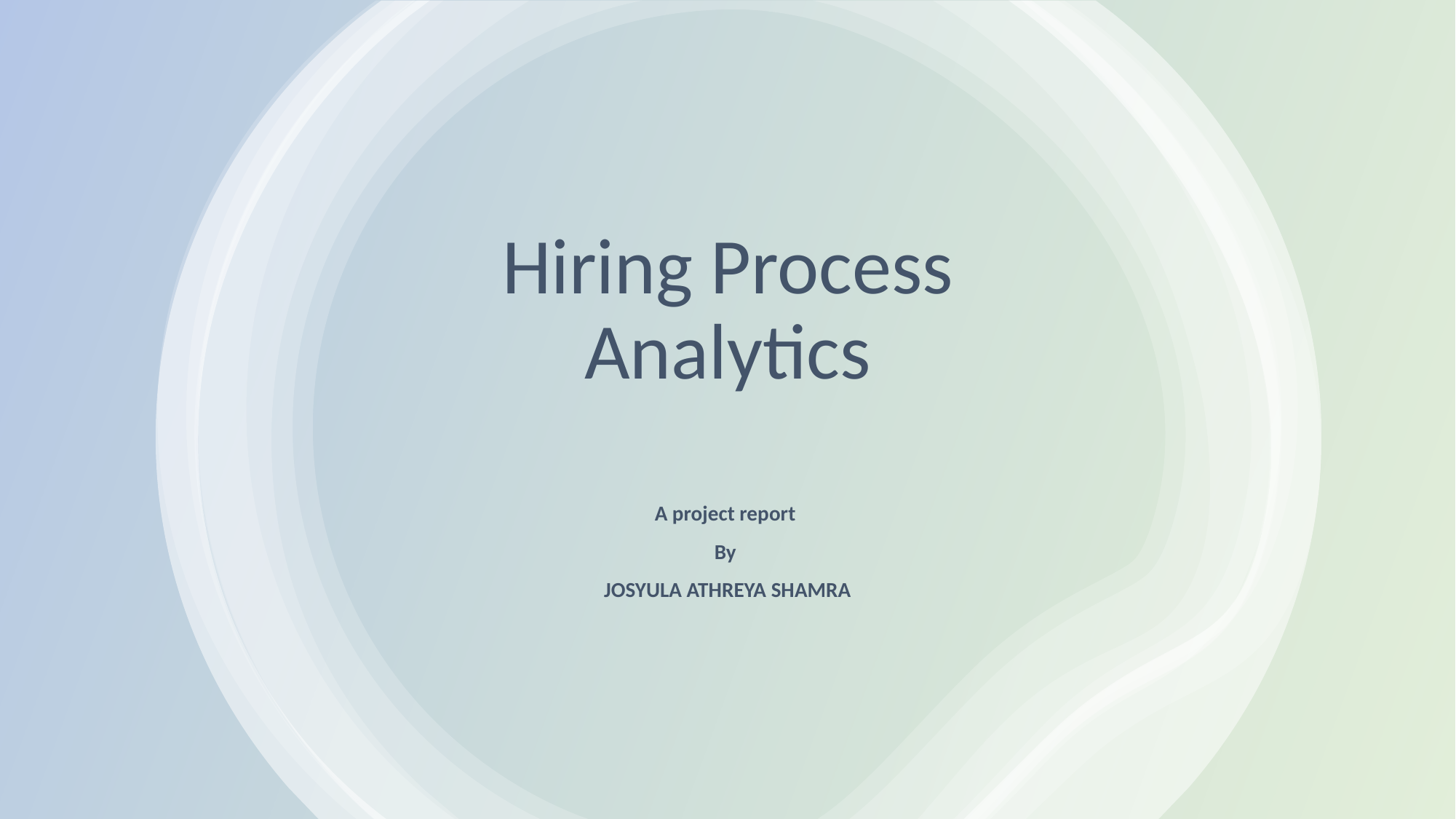

# Hiring Process Analytics

A project report
By
JOSYULA ATHREYA SHAMRA